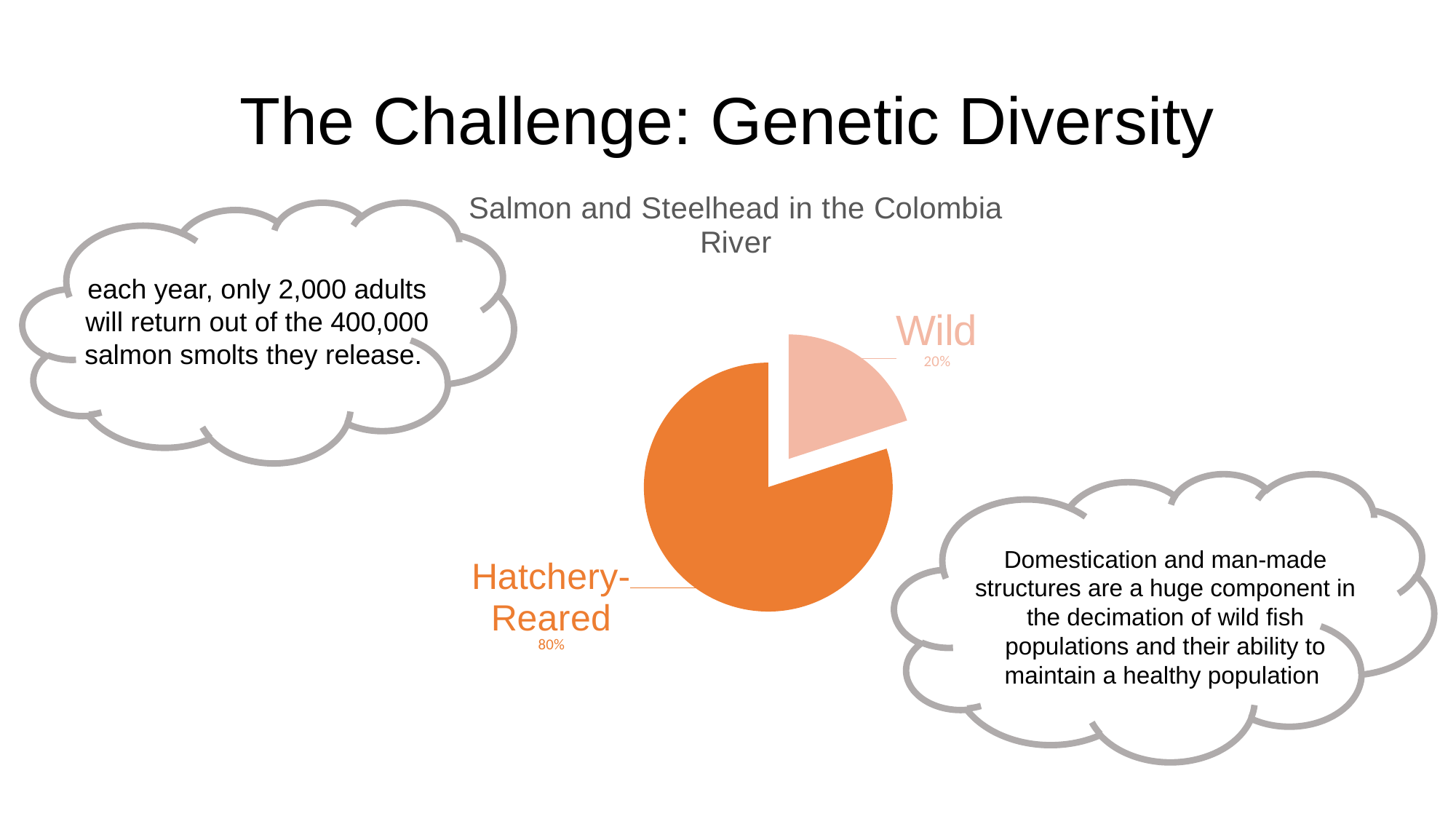

# The Challenge: Genetic Diversity

### Chart: Salmon and Steelhead in the Colombia River

| Category | Salmon and Steelhead in the Colombia River |
|---|---|
| Wild | 2.0 |
| Hatchery-Reared | 8.0 |
each year, only 2,000 adults will return out of the 400,000 salmon smolts they release.

Domestication and man-made structures are a huge component in the decimation of wild fish populations and their ability to maintain a healthy population